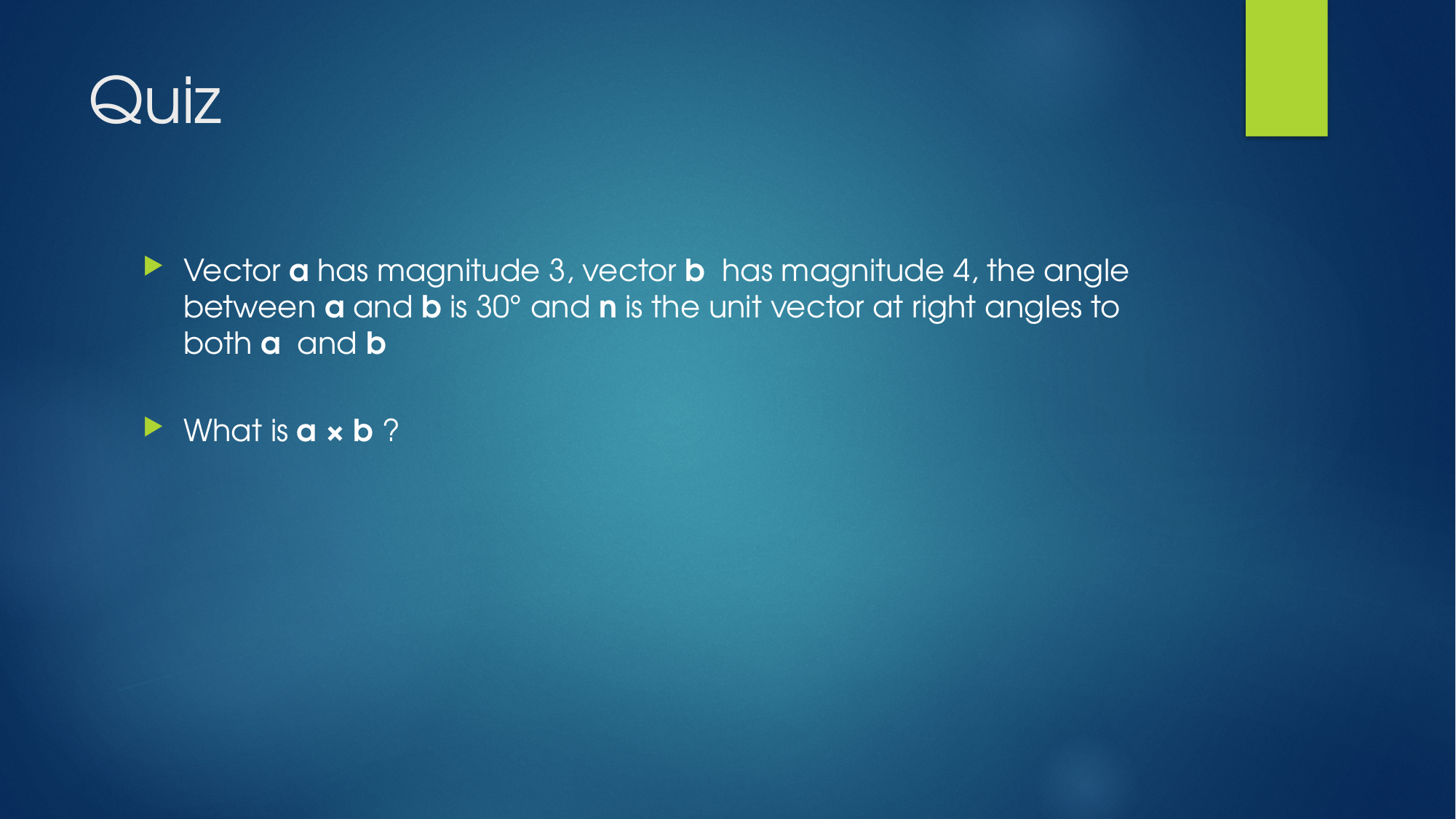

# Quiz
Vector a has magnitude 3, vector b  has magnitude 4, the angle between a and b is 30° and n is the unit vector at right angles to both a  and b
What is a × b ?